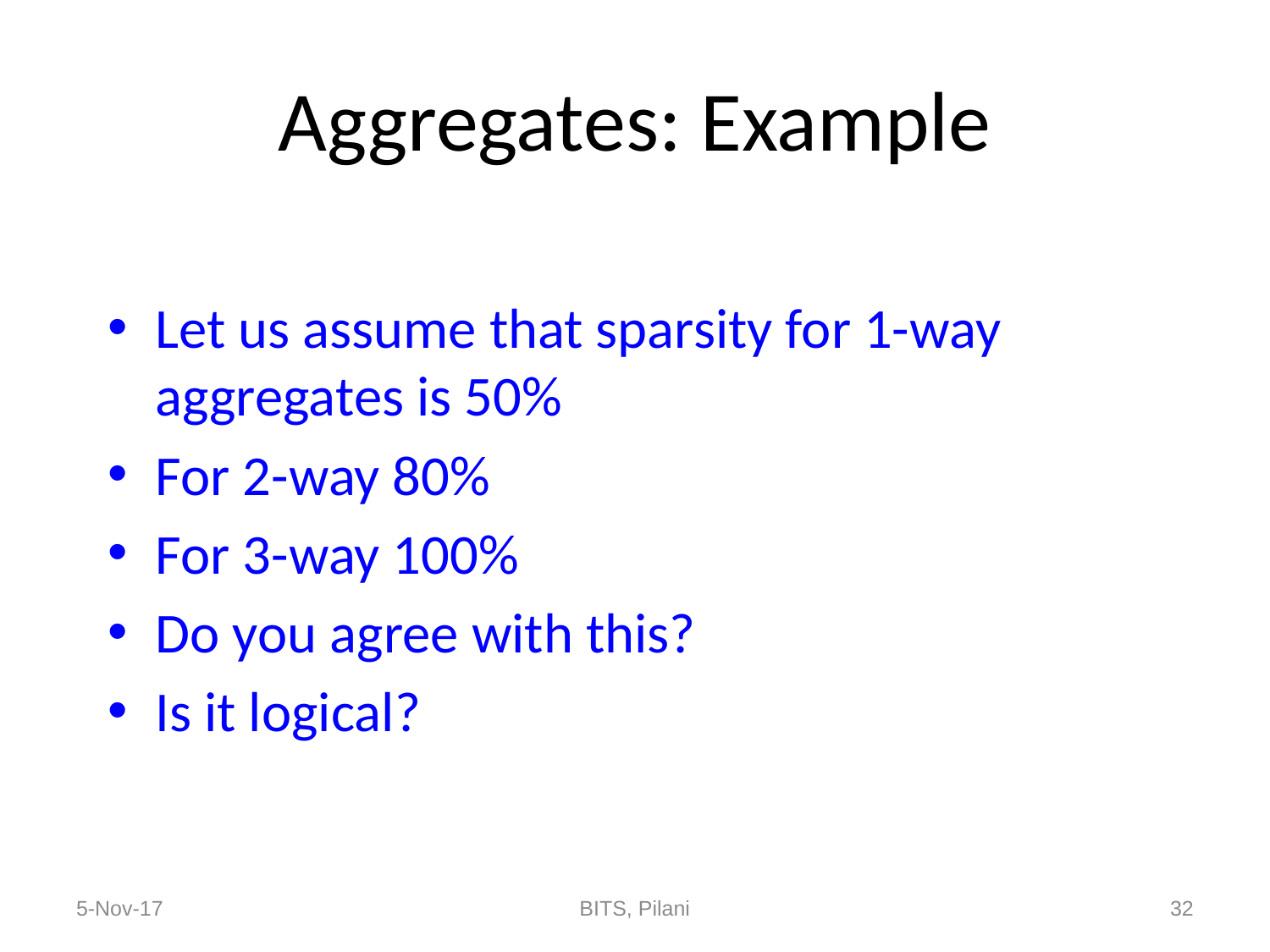

# Aggregates: Example
Let us assume that sparsity for 1-way aggregates is 50%
For 2-way 80%
For 3-way 100%
Do you agree with this?
Is it logical?
5-Nov-17
BITS, Pilani
32